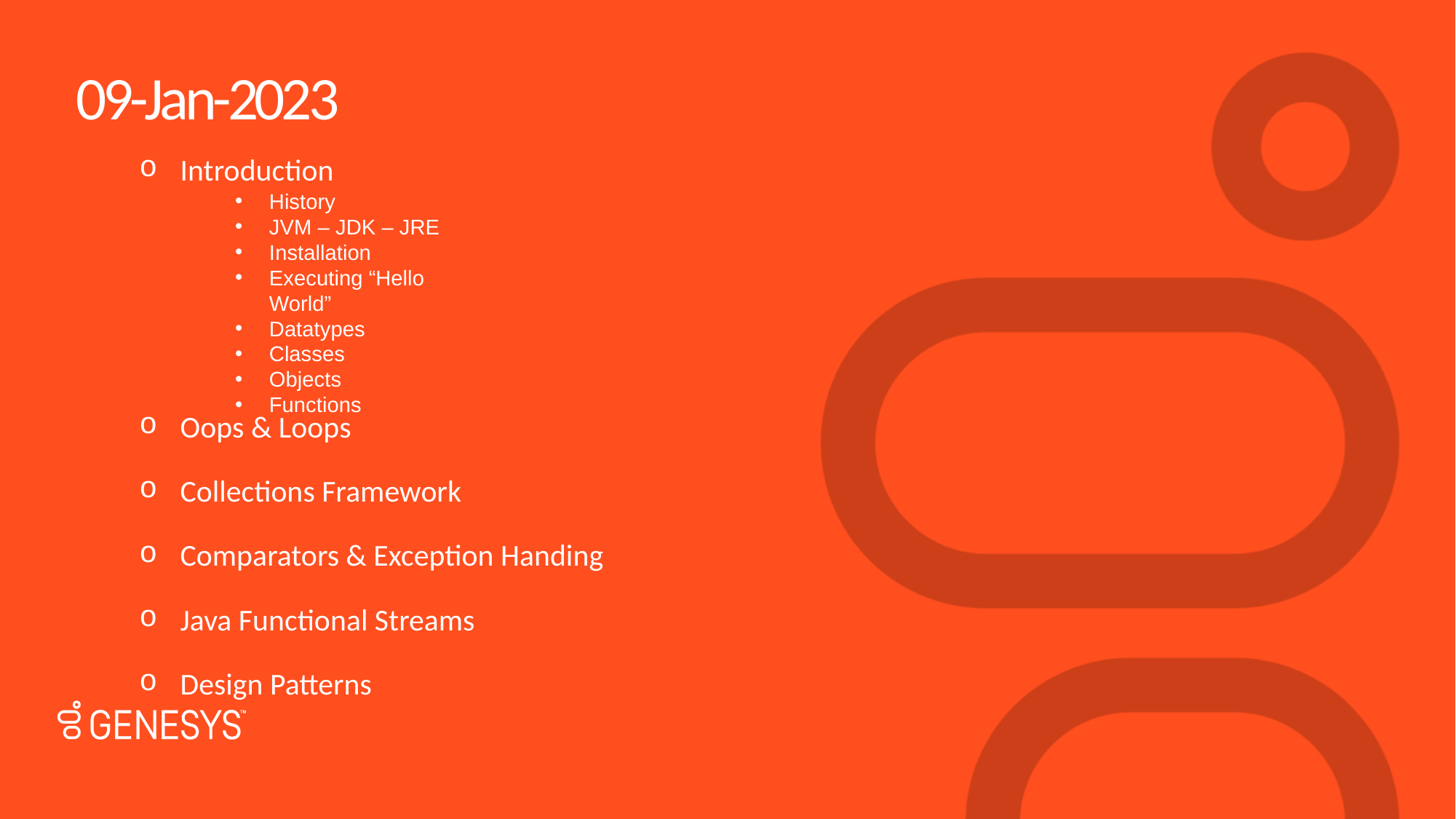

# 09-Jan-2023
Introduction

Oops & Loops
Collections Framework
Comparators & Exception Handing
Java Functional Streams
Design Patterns
History
JVM – JDK – JRE
Installation
Executing “Hello World”
Datatypes
Classes
Objects
Functions